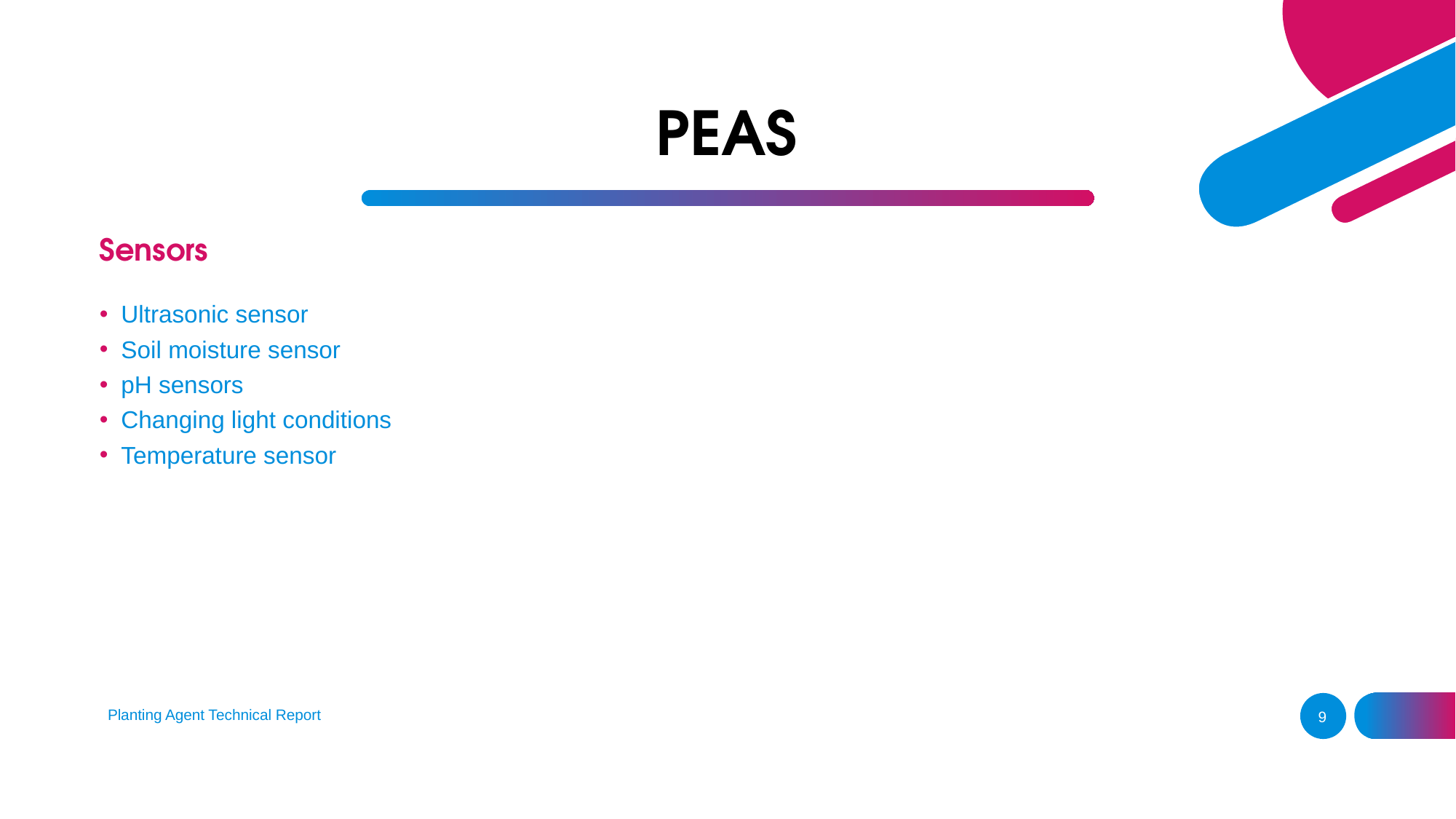

# PEAS
Sensors
Ultrasonic sensor
Soil moisture sensor
pH sensors
Changing light conditions
Temperature sensor
Planting Agent Technical Report
9